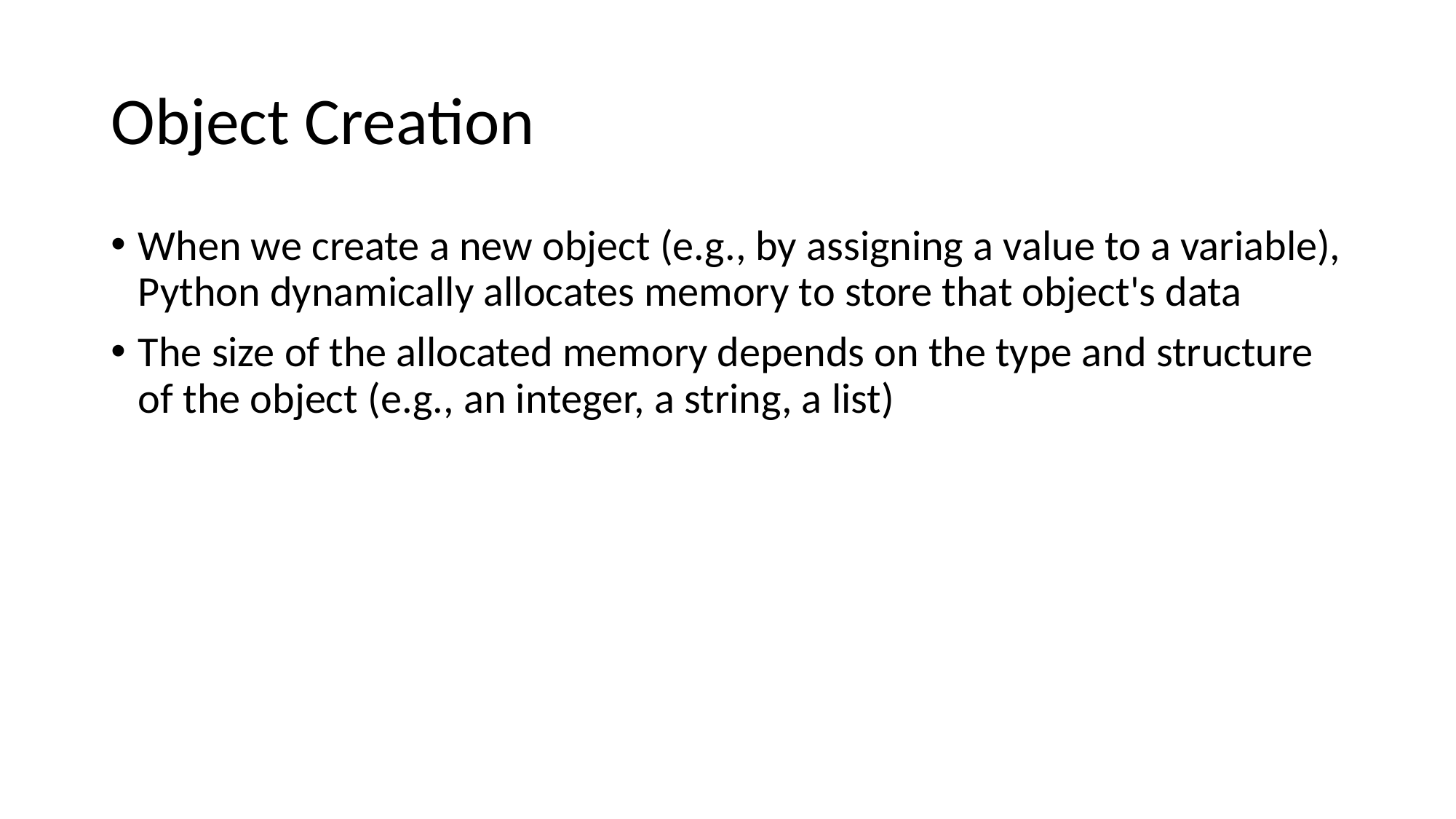

# Object Creation
When we create a new object (e.g., by assigning a value to a variable), Python dynamically allocates memory to store that object's data
The size of the allocated memory depends on the type and structure of the object (e.g., an integer, a string, a list)